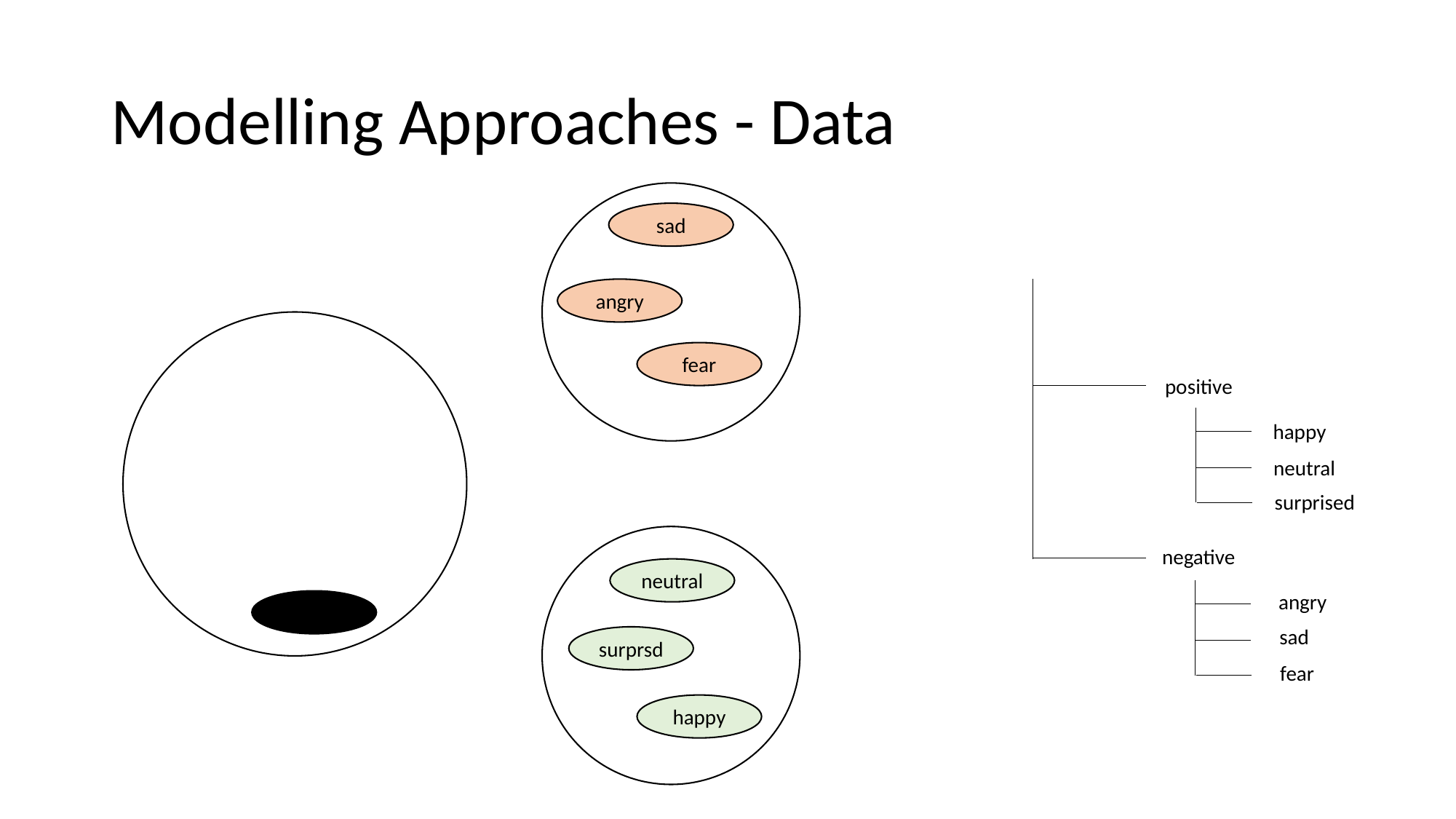

# Modelling Approaches - Data

sad
angry

fear
positive
happy
neutral
surprised

negative
neutral
angry
disgust
sad
surprsd
fear
happy